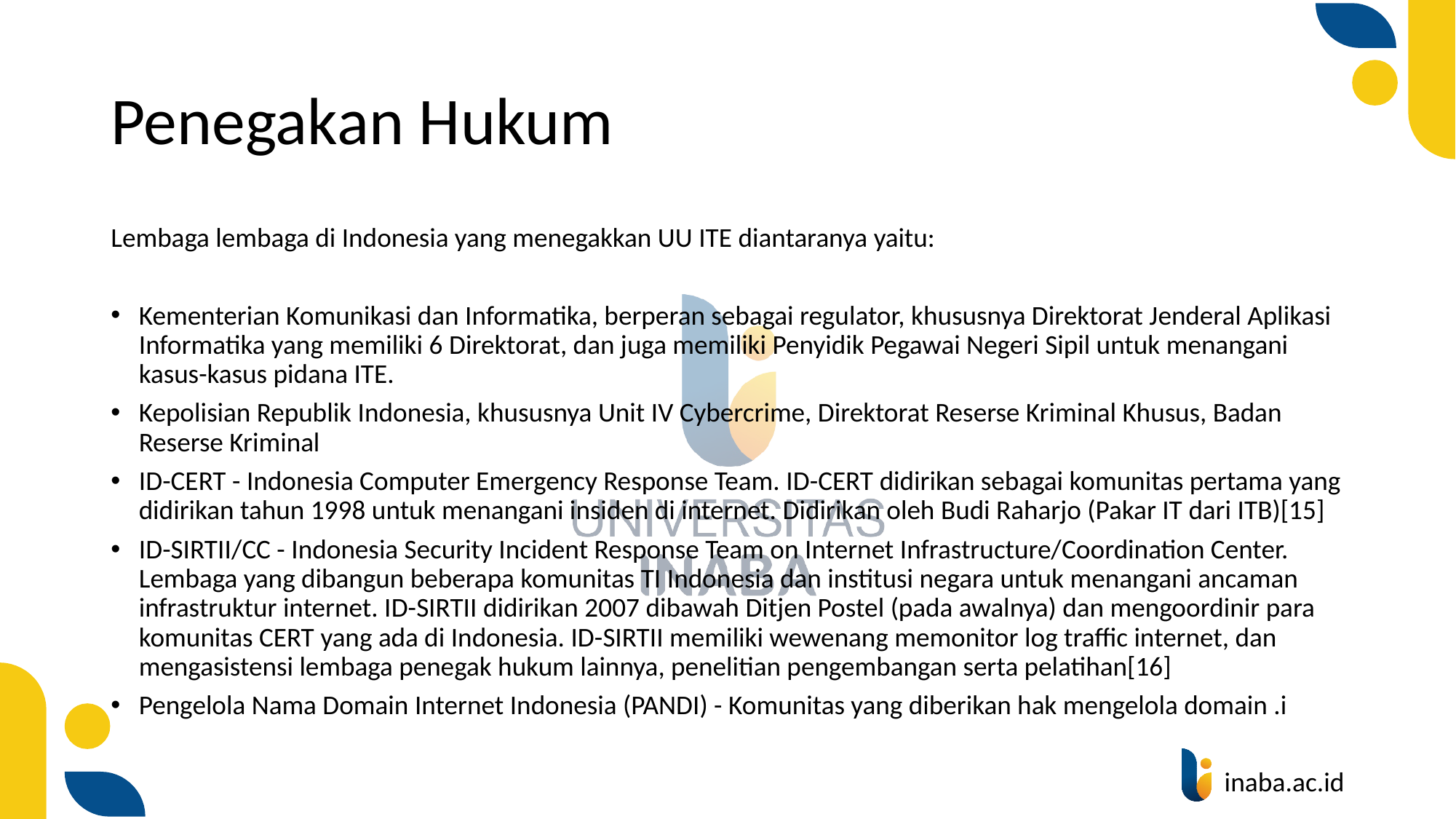

# Penegakan Hukum
Lembaga lembaga di Indonesia yang menegakkan UU ITE diantaranya yaitu:

Kementerian Komunikasi dan Informatika, berperan sebagai regulator, khususnya Direktorat Jenderal Aplikasi Informatika yang memiliki 6 Direktorat, dan juga memiliki Penyidik Pegawai Negeri Sipil untuk menangani kasus-kasus pidana ITE.
Kepolisian Republik Indonesia, khususnya Unit IV Cybercrime, Direktorat Reserse Kriminal Khusus, Badan Reserse Kriminal
ID-CERT - Indonesia Computer Emergency Response Team. ID-CERT didirikan sebagai komunitas pertama yang didirikan tahun 1998 untuk menangani insiden di internet. Didirikan oleh Budi Raharjo (Pakar IT dari ITB)[15]
ID-SIRTII/CC - Indonesia Security Incident Response Team on Internet Infrastructure/Coordination Center. Lembaga yang dibangun beberapa komunitas TI Indonesia dan institusi negara untuk menangani ancaman infrastruktur internet. ID-SIRTII didirikan 2007 dibawah Ditjen Postel (pada awalnya) dan mengoordinir para komunitas CERT yang ada di Indonesia. ID-SIRTII memiliki wewenang memonitor log traffic internet, dan mengasistensi lembaga penegak hukum lainnya, penelitian pengembangan serta pelatihan[16]
Pengelola Nama Domain Internet Indonesia (PANDI) - Komunitas yang diberikan hak mengelola domain .i